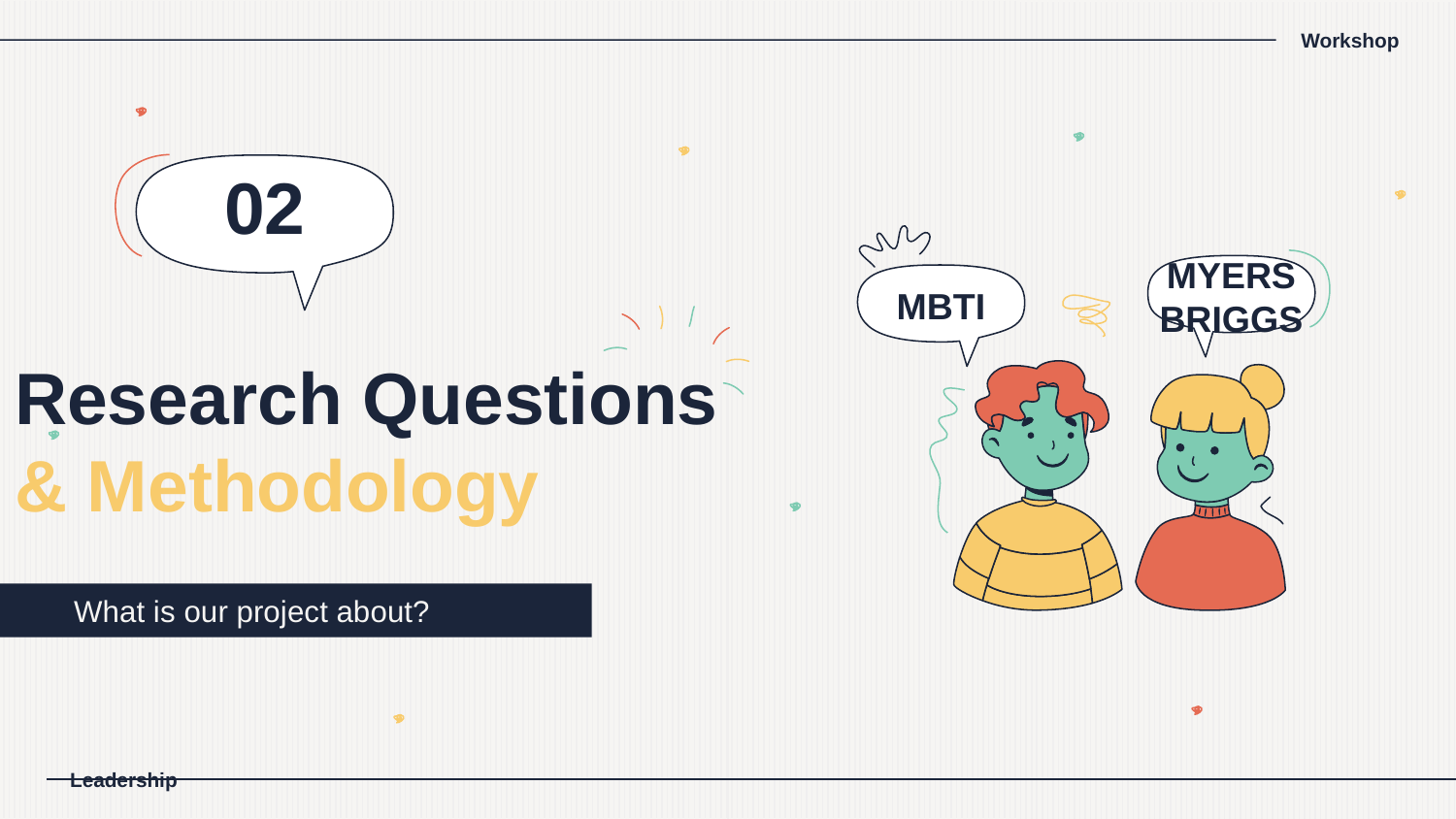

02

MYERS BRIGGS
MBTI

# Research Questions
& Methodology

       What is our project about?